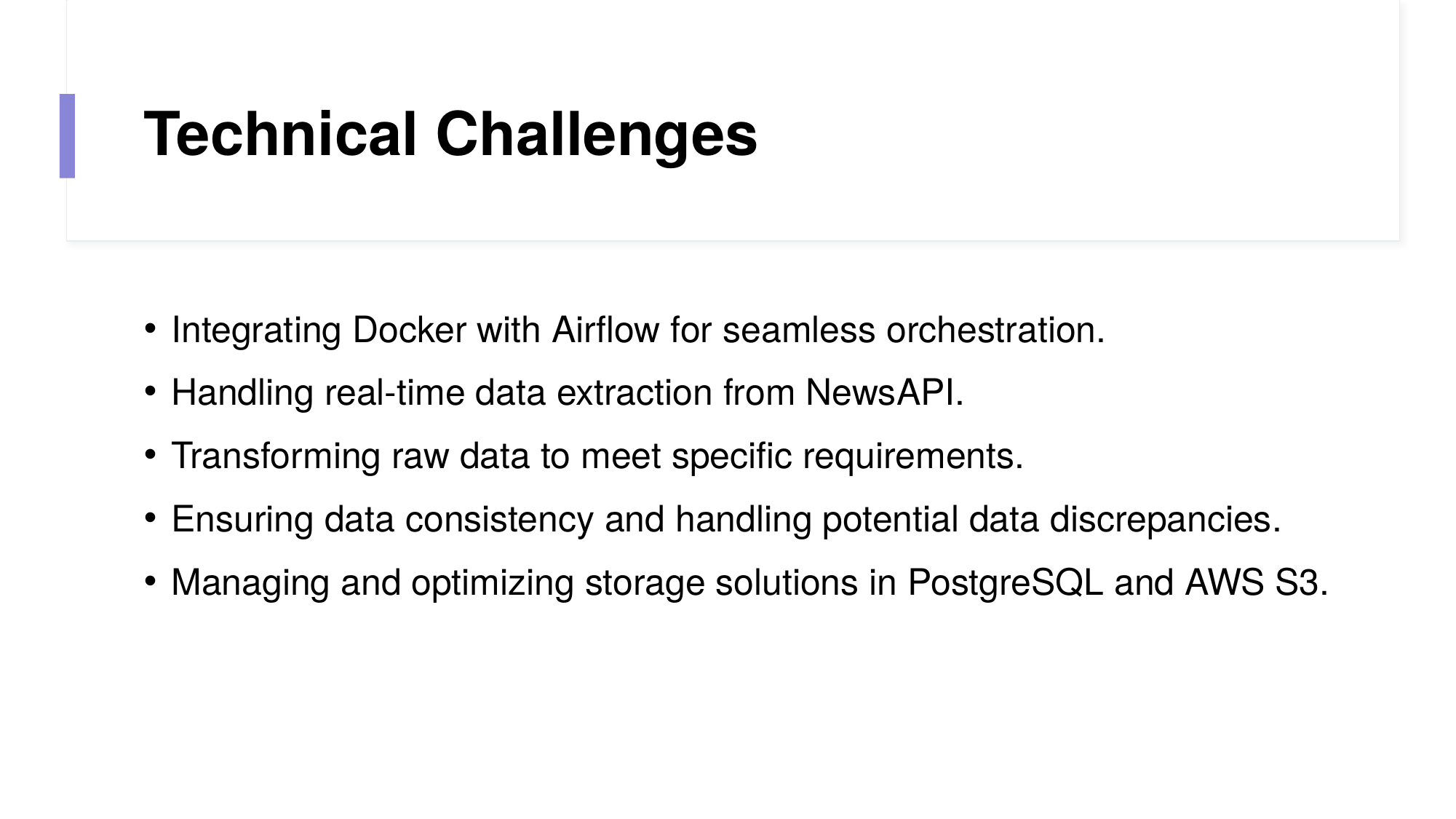

# Technical Challenges
Integrating Docker with Airflow for seamless orchestration.
Handling real-time data extraction from NewsAPI.
Transforming raw data to meet specific requirements.
Ensuring data consistency and handling potential data discrepancies.
Managing and optimizing storage solutions in PostgreSQL and AWS S3.